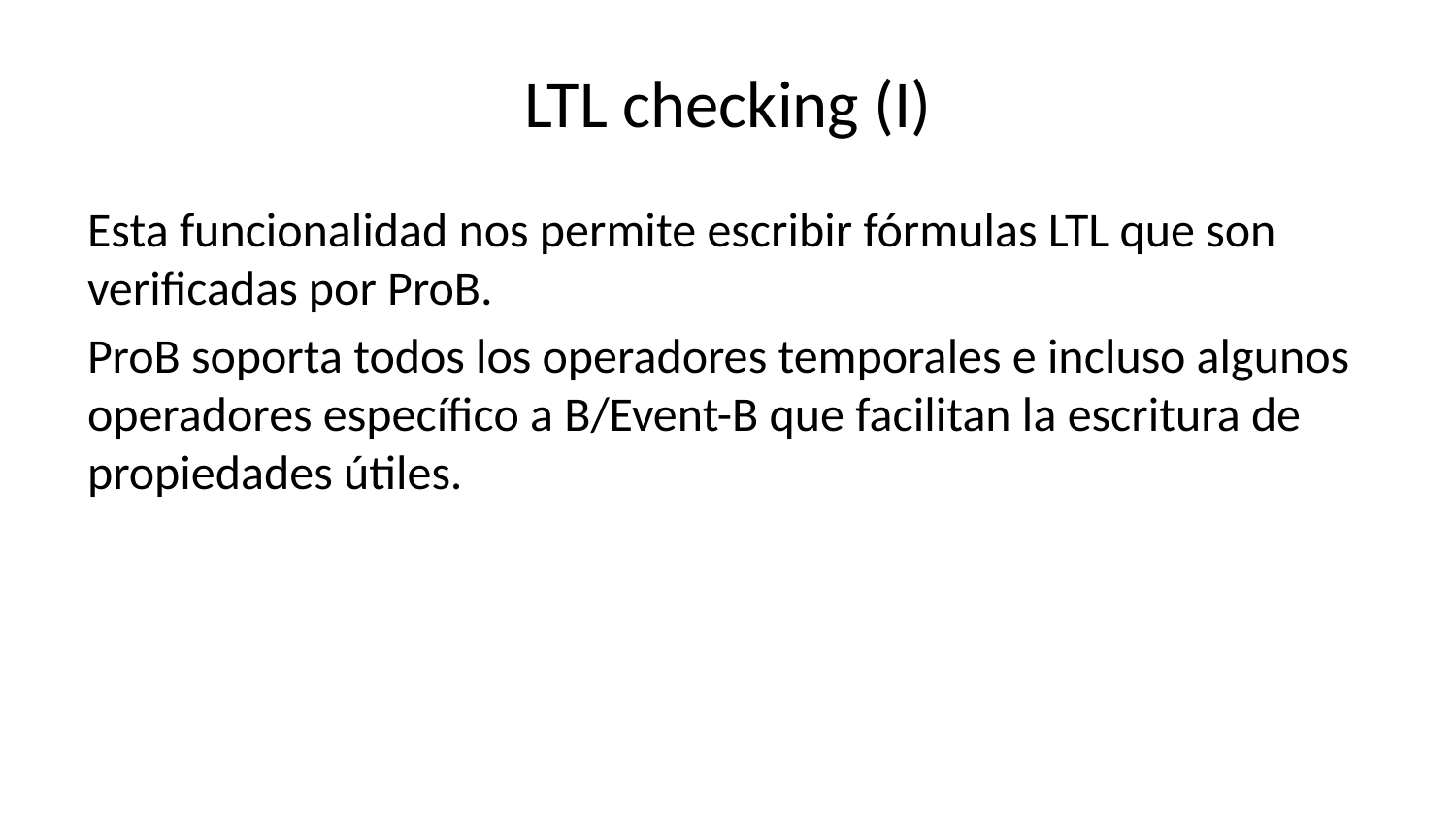

# LTL checking (I)
Esta funcionalidad nos permite escribir fórmulas LTL que son verificadas por ProB.
ProB soporta todos los operadores temporales e incluso algunos operadores específico a B/Event-B que facilitan la escritura de propiedades útiles.